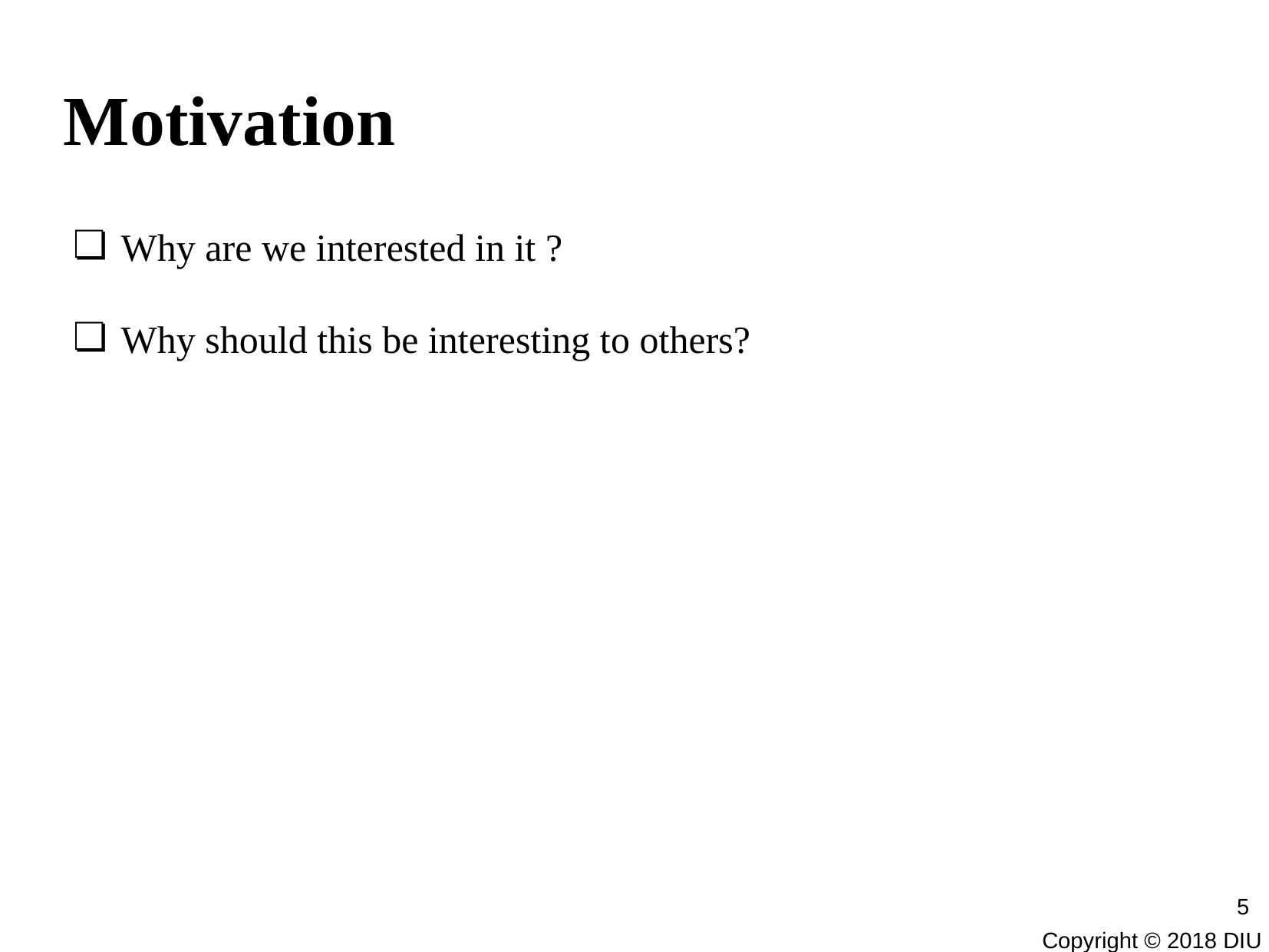

Motivation
Why are we interested in it ?

Why should this be interesting to others?

5